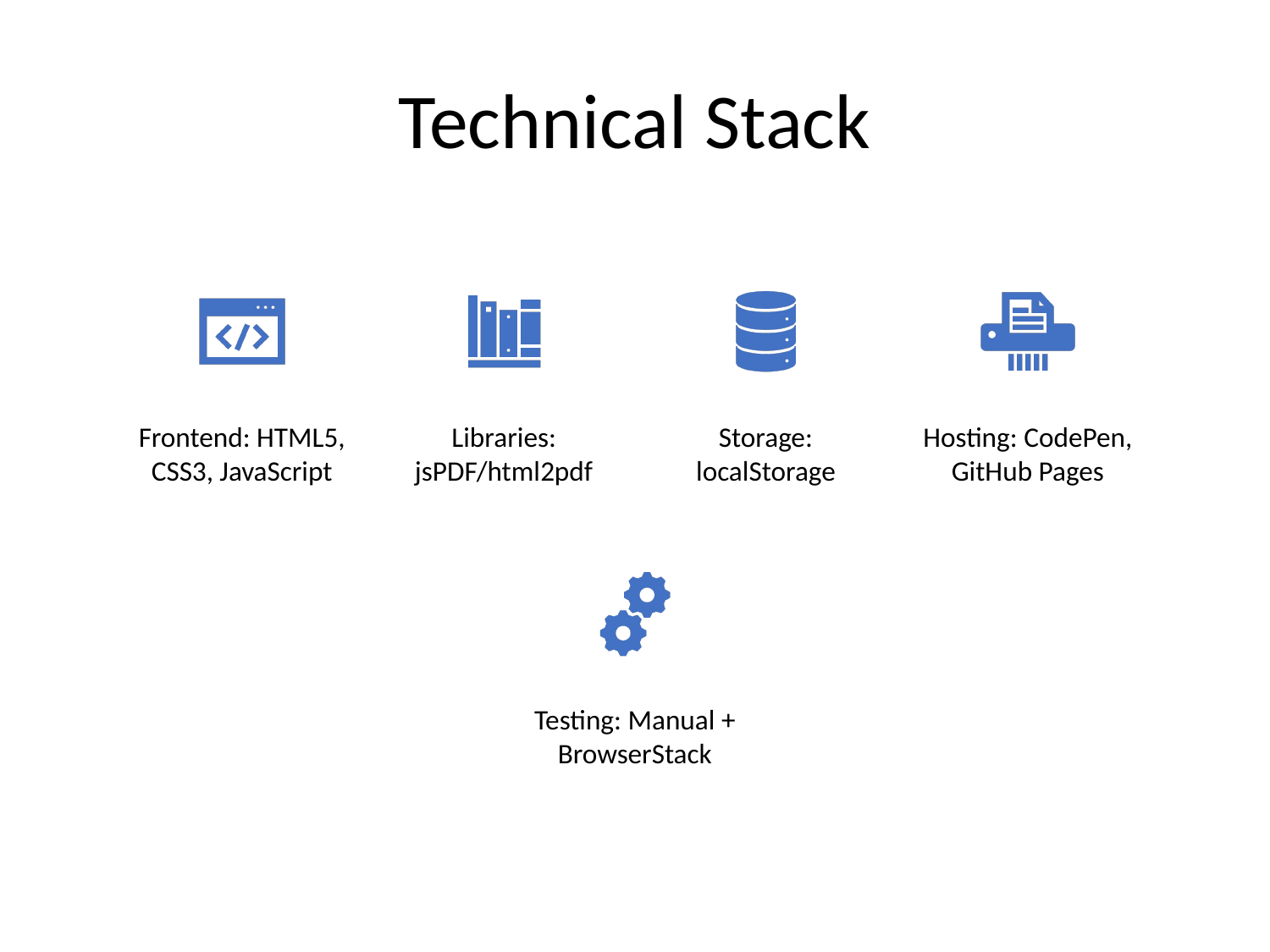

# Technical Stack
Frontend: HTML5, CSS3, JavaScript
Libraries: jsPDF/html2pdf
Storage: localStorage
Hosting: CodePen, GitHub Pages
Testing: Manual + BrowserStack